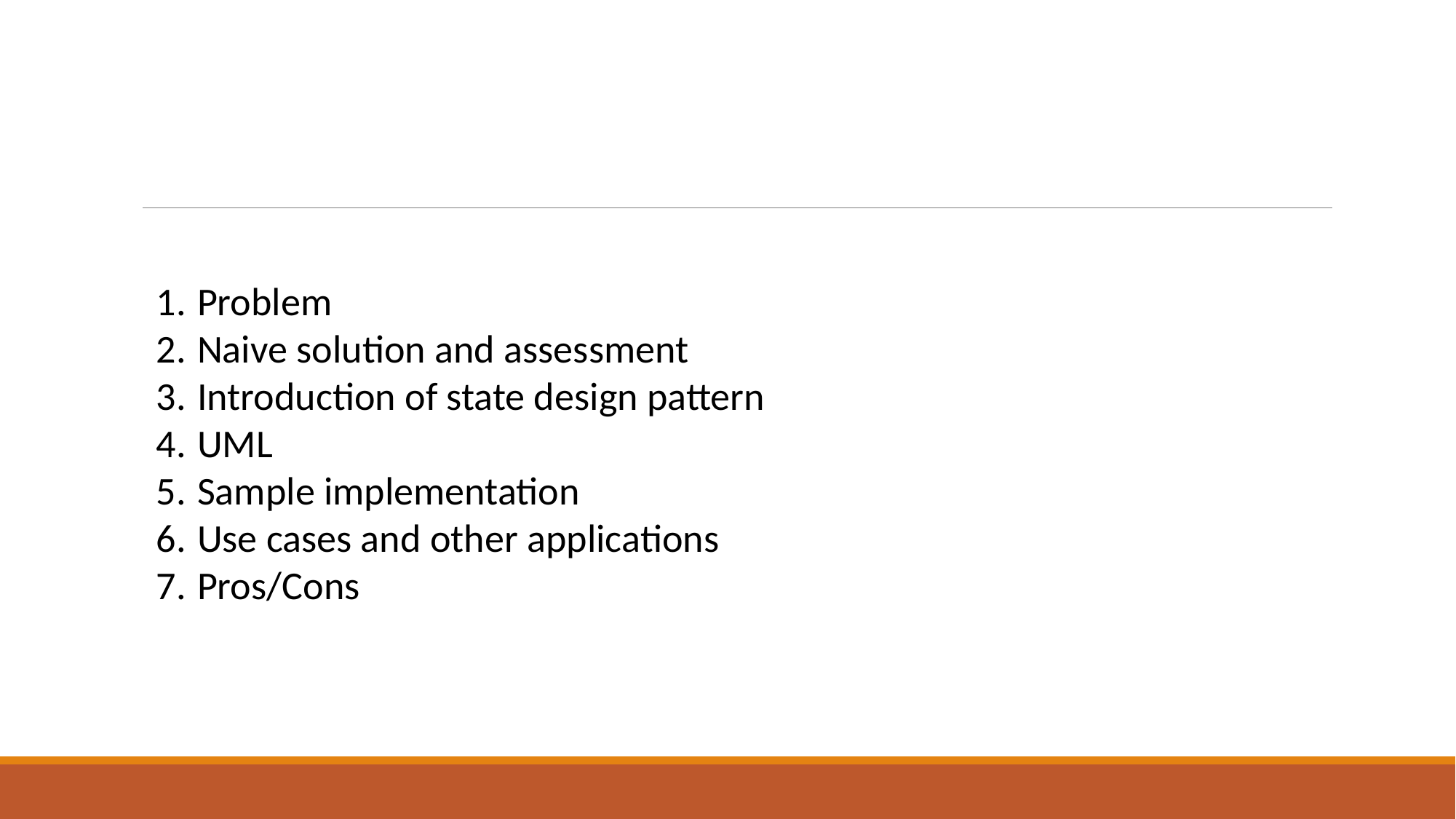

Problem
Naive solution and assessment
Introduction of state design pattern
UML
Sample implementation
Use cases and other applications
Pros/Cons